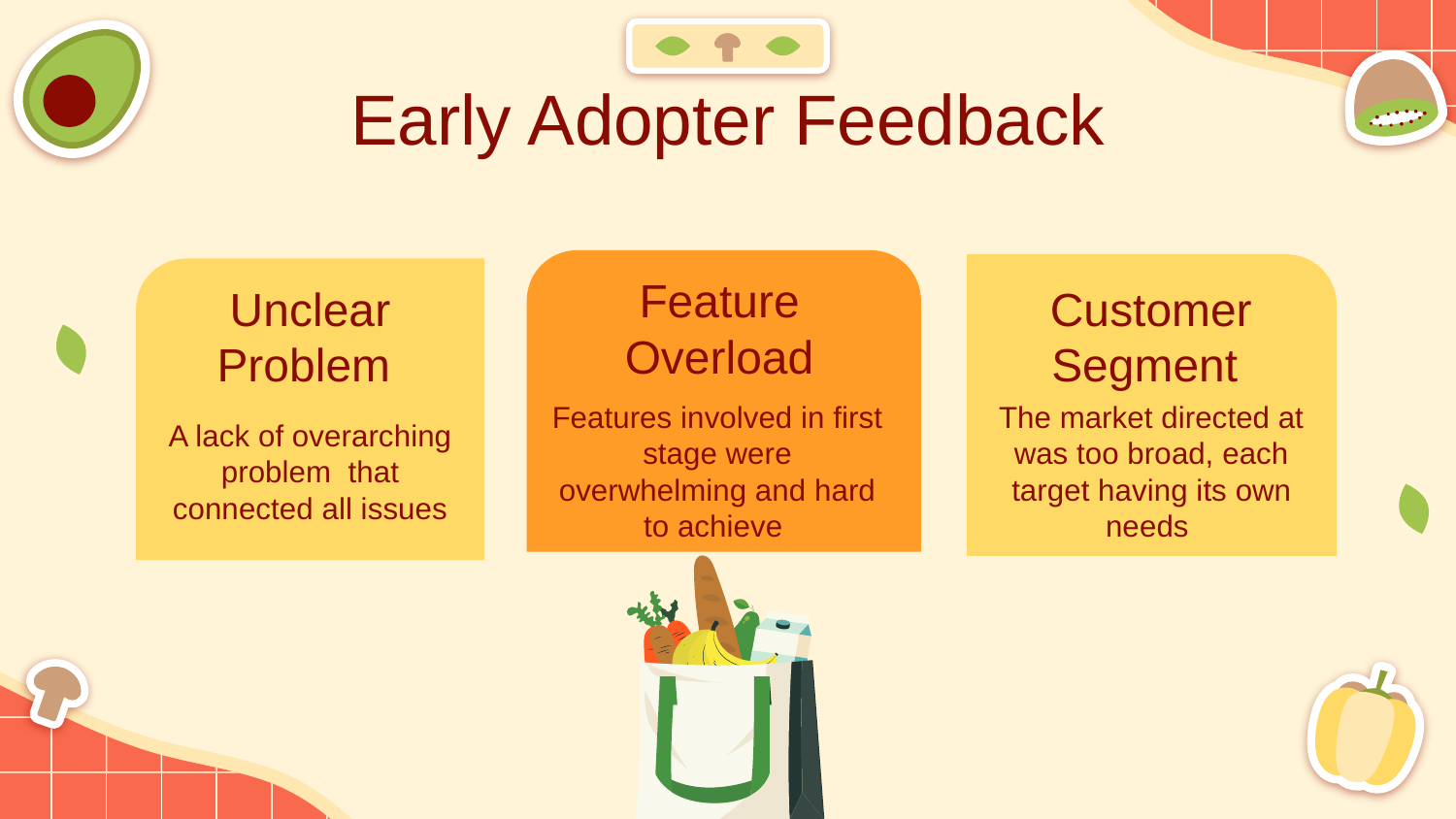

# Early Adopter Feedback

Unclear Problem
Feature Overload
Customer Segment
Features involved in first stage were overwhelming and hard to achieve
The market directed at was too broad, each target having its own needs
A lack of overarching problem  that connected all issues